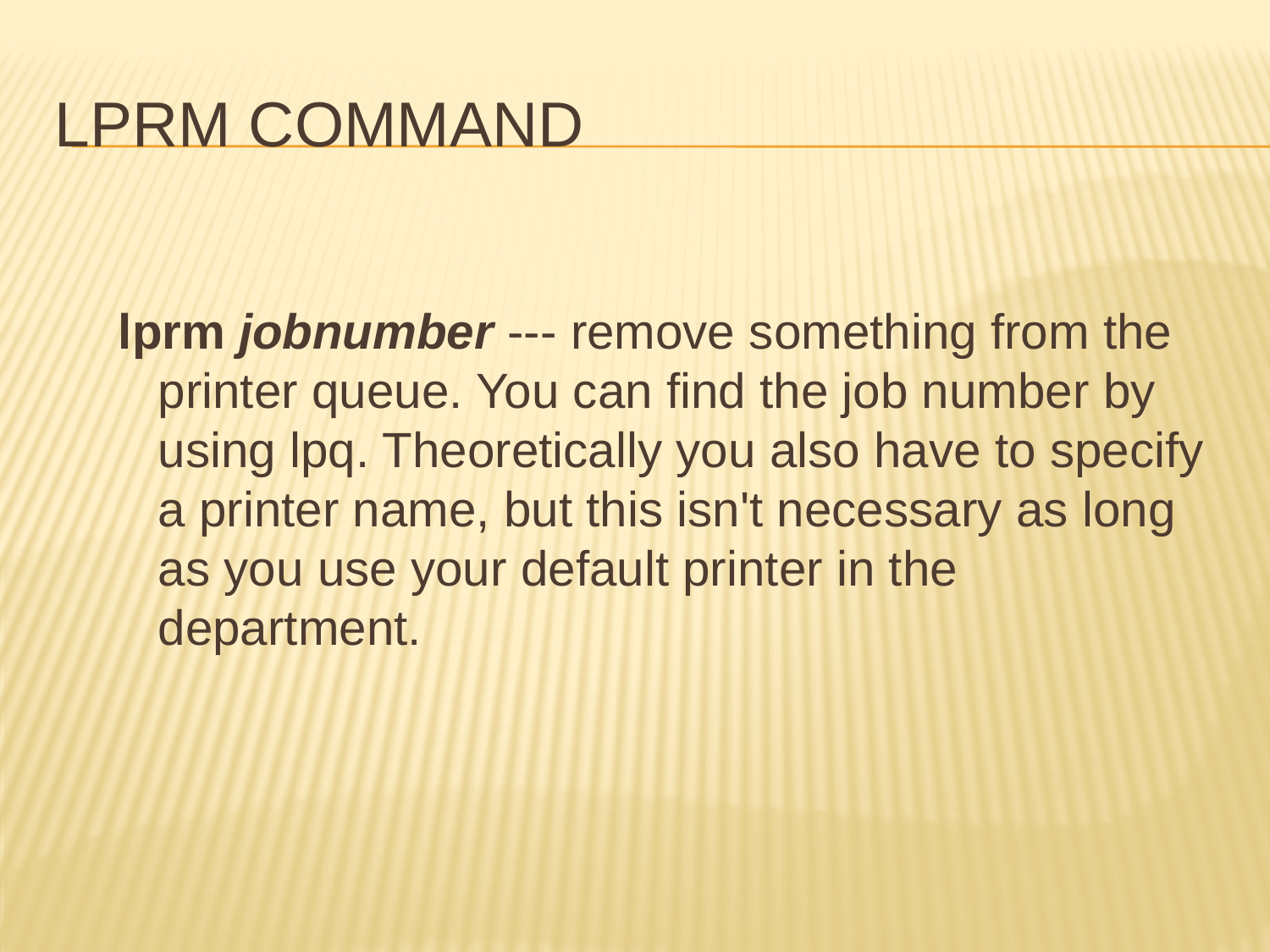

# Lprm command

lprm jobnumber --- remove something from the printer queue. You can find the job number by using lpq. Theoretically you also have to specify a printer name, but this isn't necessary as long as you use your default printer in the department.